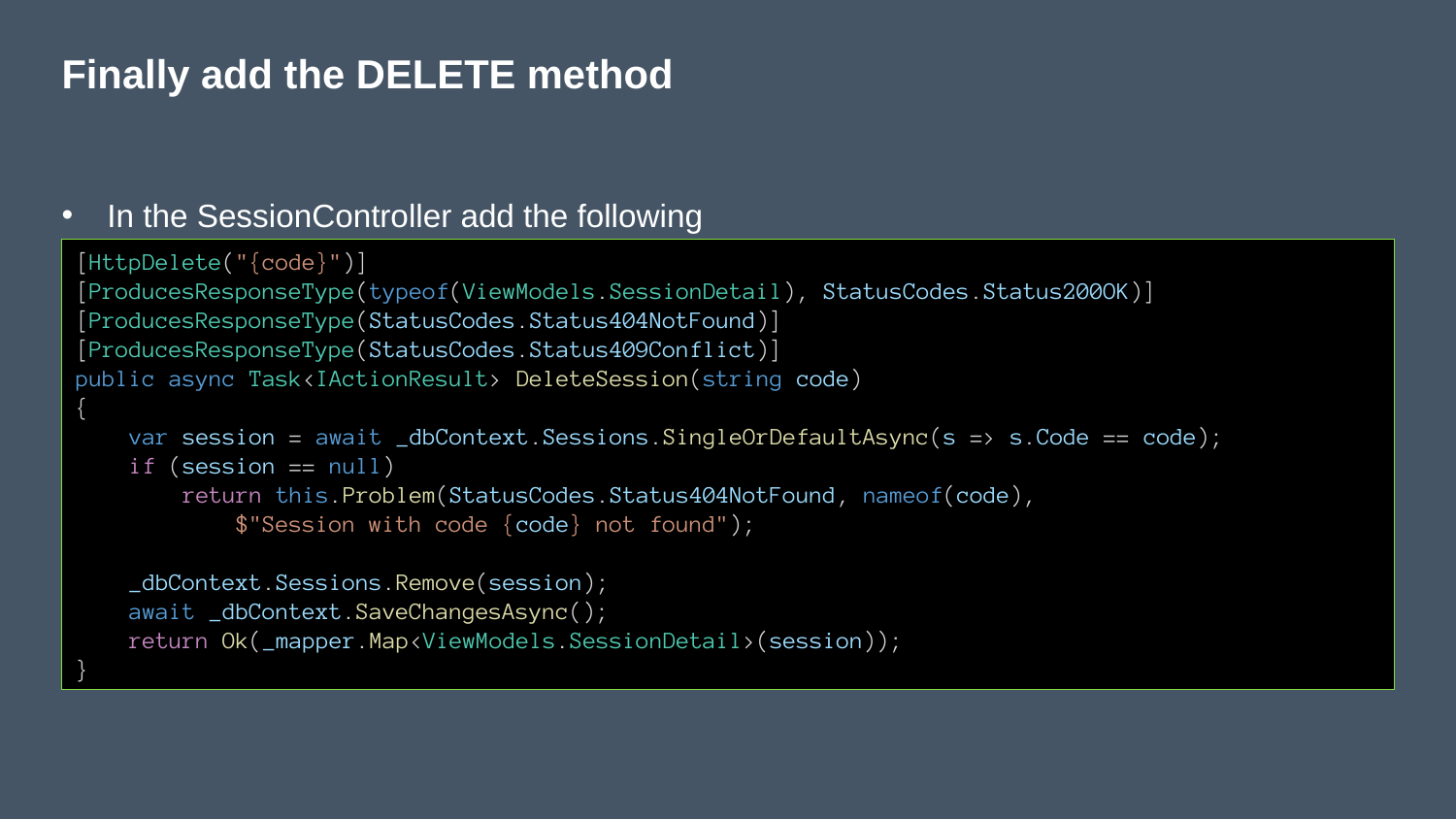

# Finally add the DELETE method
In the SessionController add the following

[HttpDelete("{code}")]
[ProducesResponseType(typeof(ViewModels.SessionDetail), StatusCodes.Status200OK)]
[ProducesResponseType(StatusCodes.Status404NotFound)]
[ProducesResponseType(StatusCodes.Status409Conflict)]
public async Task<IActionResult> DeleteSession(string code)
{
    var session = await _dbContext.Sessions.SingleOrDefaultAsync(s => s.Code == code);
    if (session == null)
        return this.Problem(StatusCodes.Status404NotFound, nameof(code),
            $"Session with code {code} not found");
    _dbContext.Sessions.Remove(session);
    await _dbContext.SaveChangesAsync();
    return Ok(_mapper.Map<ViewModels.SessionDetail>(session));
}